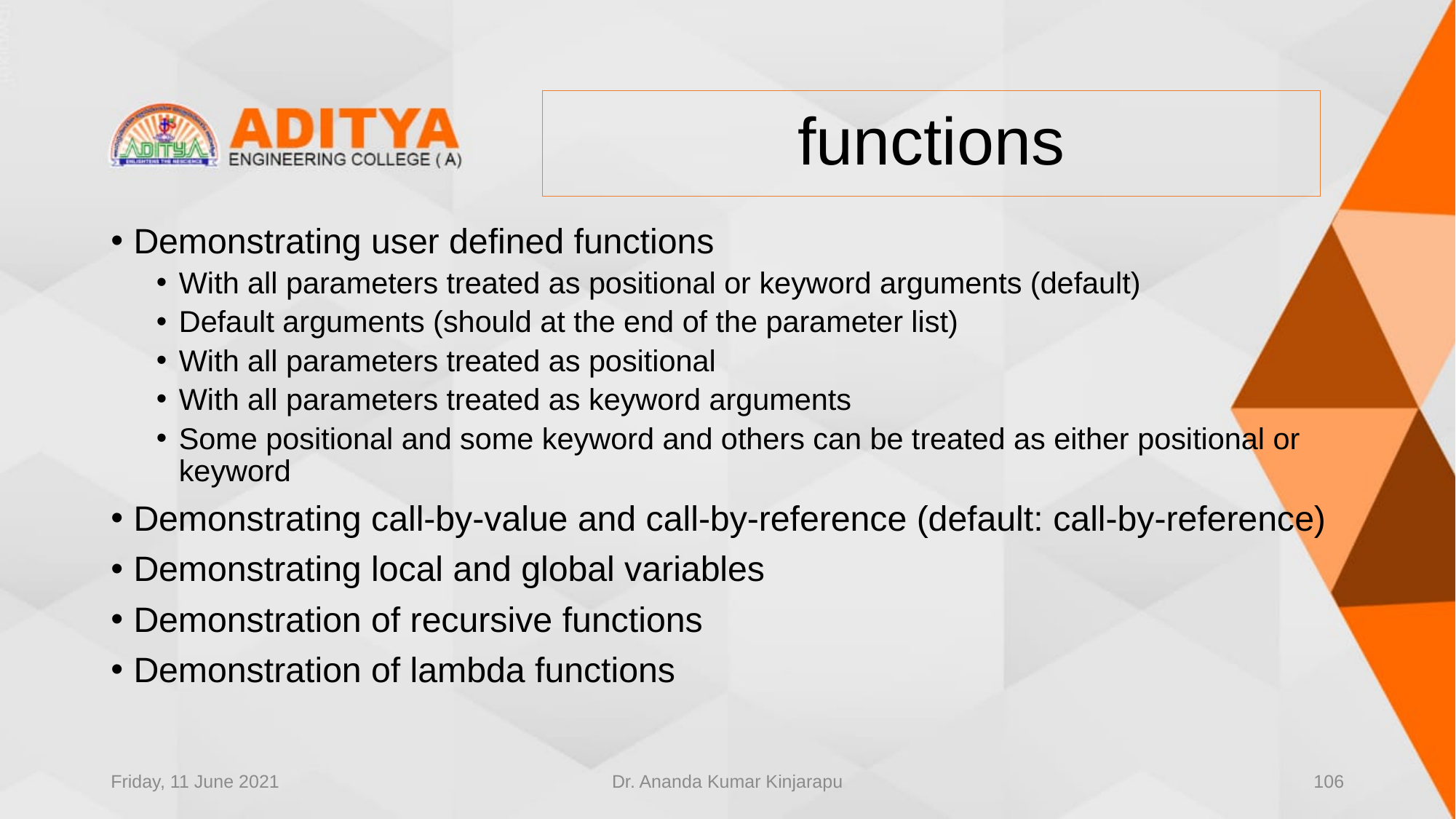

# functions
Demonstrating user defined functions
With all parameters treated as positional or keyword arguments (default)
Default arguments (should at the end of the parameter list)
With all parameters treated as positional
With all parameters treated as keyword arguments
Some positional and some keyword and others can be treated as either positional or keyword
Demonstrating call-by-value and call-by-reference (default: call-by-reference)
Demonstrating local and global variables
Demonstration of recursive functions
Demonstration of lambda functions

Friday, 11 June 2021
Dr. Ananda Kumar Kinjarapu
106